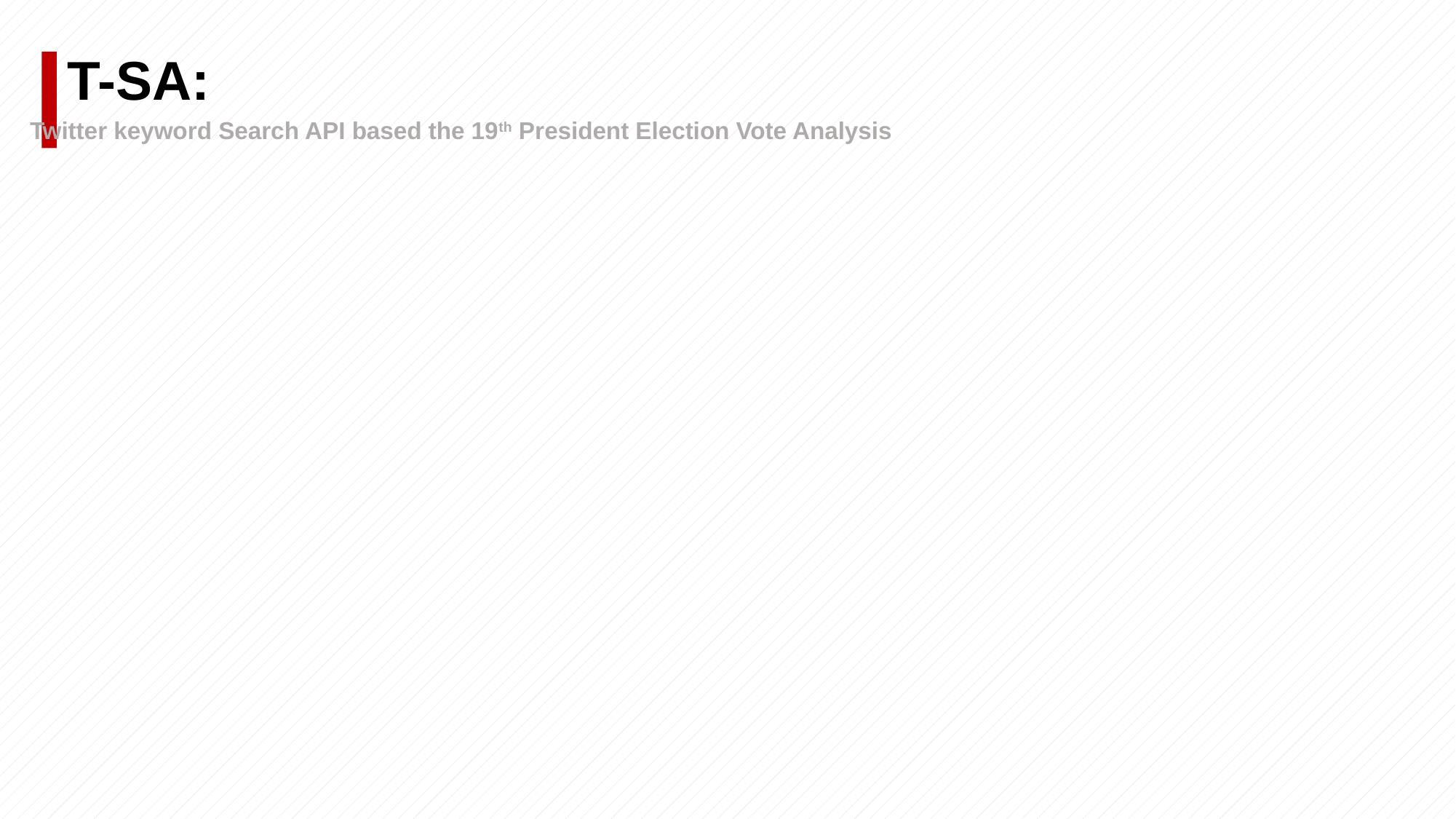

T-SA:

Twitter keyword Search API based the 19th President Election Vote Analysis